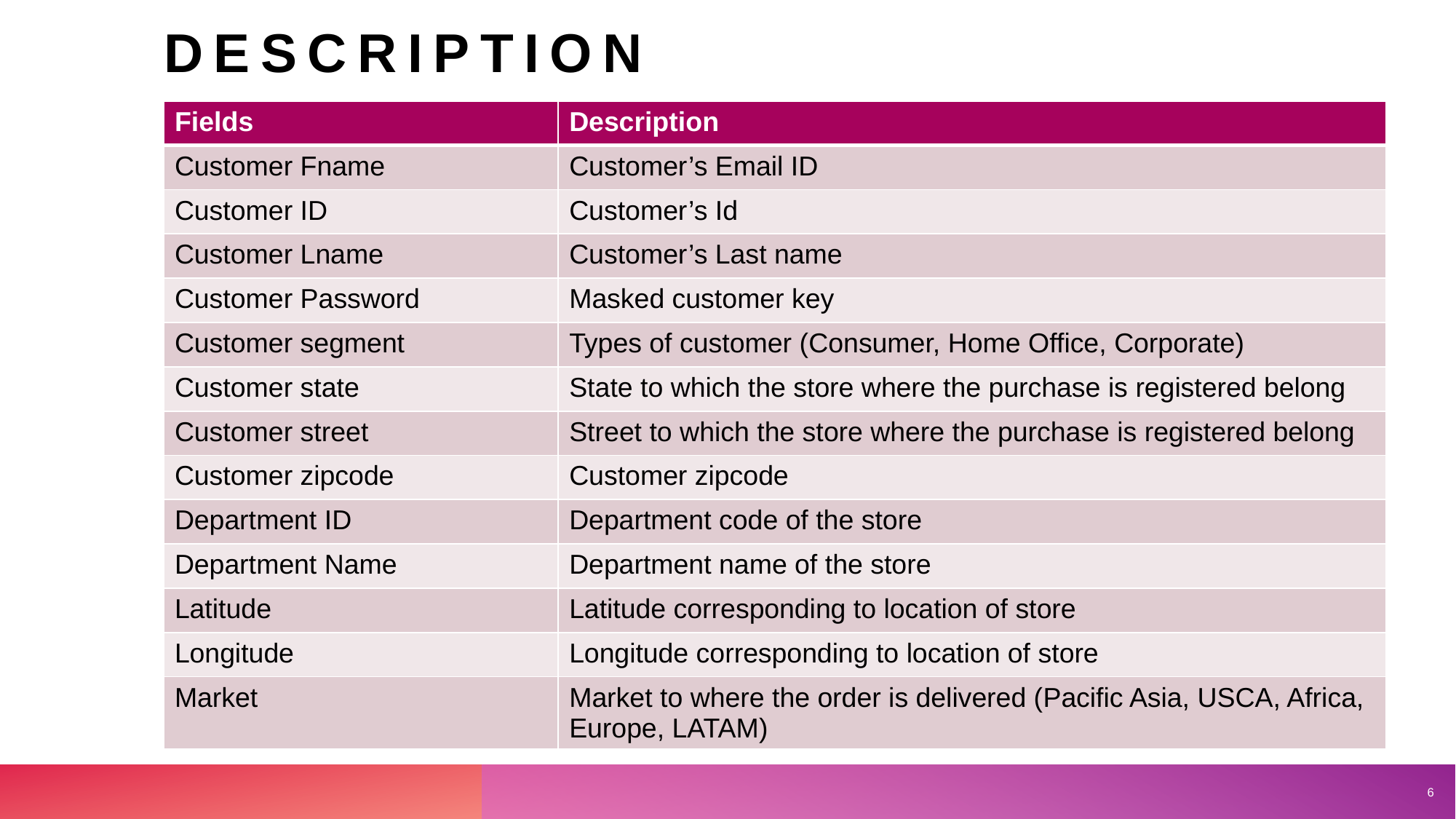

# DESCRIPTION
| Fields | Description |
| --- | --- |
| Customer Fname | Customer’s Email ID |
| Customer ID | Customer’s Id |
| Customer Lname | Customer’s Last name |
| Customer Password | Masked customer key |
| Customer segment | Types of customer (Consumer, Home Office, Corporate) |
| Customer state | State to which the store where the purchase is registered belong |
| Customer street | Street to which the store where the purchase is registered belong |
| Customer zipcode | Customer zipcode |
| Department ID | Department code of the store |
| Department Name | Department name of the store |
| Latitude | Latitude corresponding to location of store |
| Longitude | Longitude corresponding to location of store |
| Market | Market to where the order is delivered (Pacific Asia, USCA, Africa, Europe, LATAM) |
6